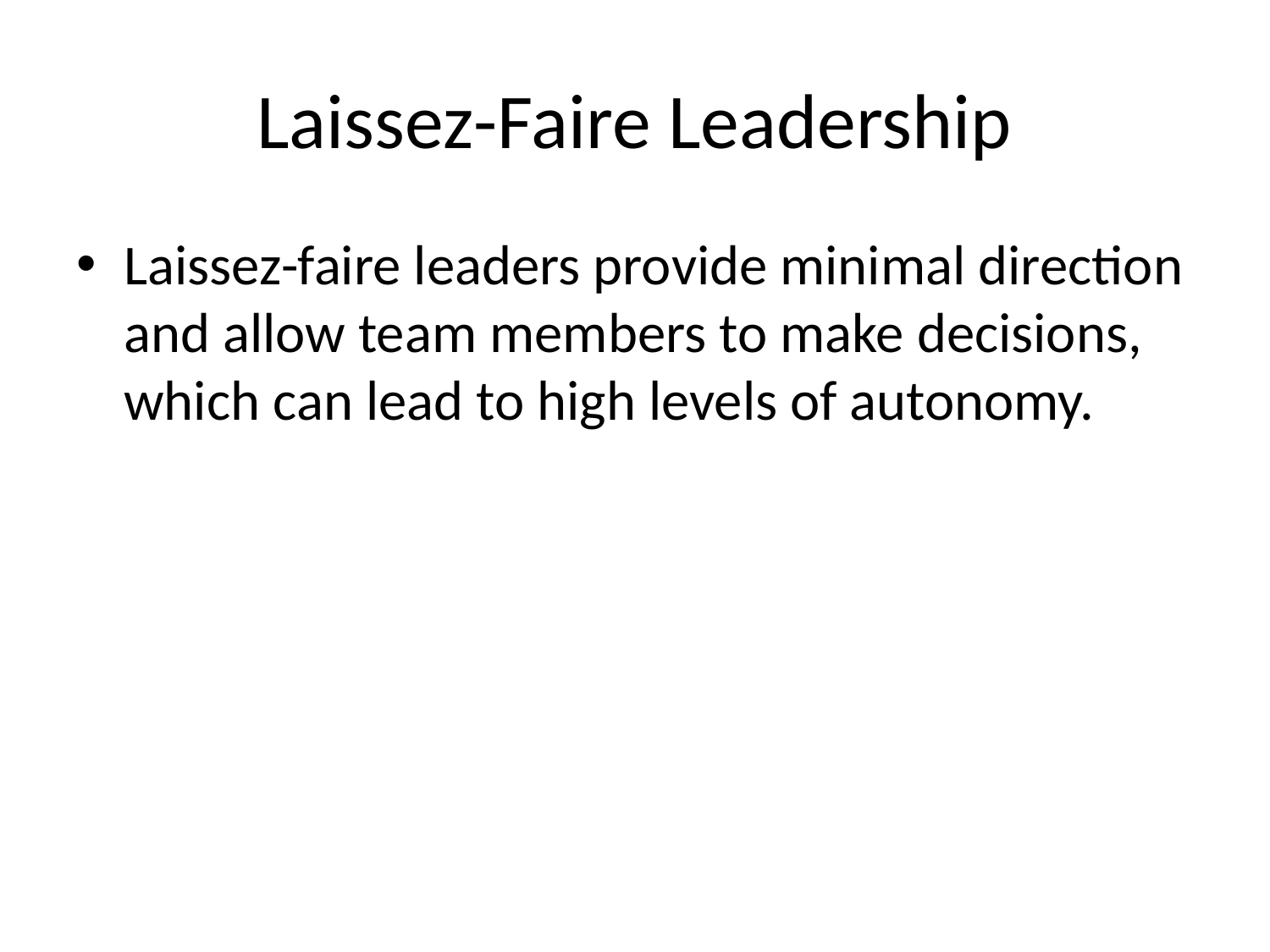

# Laissez-Faire Leadership
Laissez-faire leaders provide minimal direction and allow team members to make decisions, which can lead to high levels of autonomy.